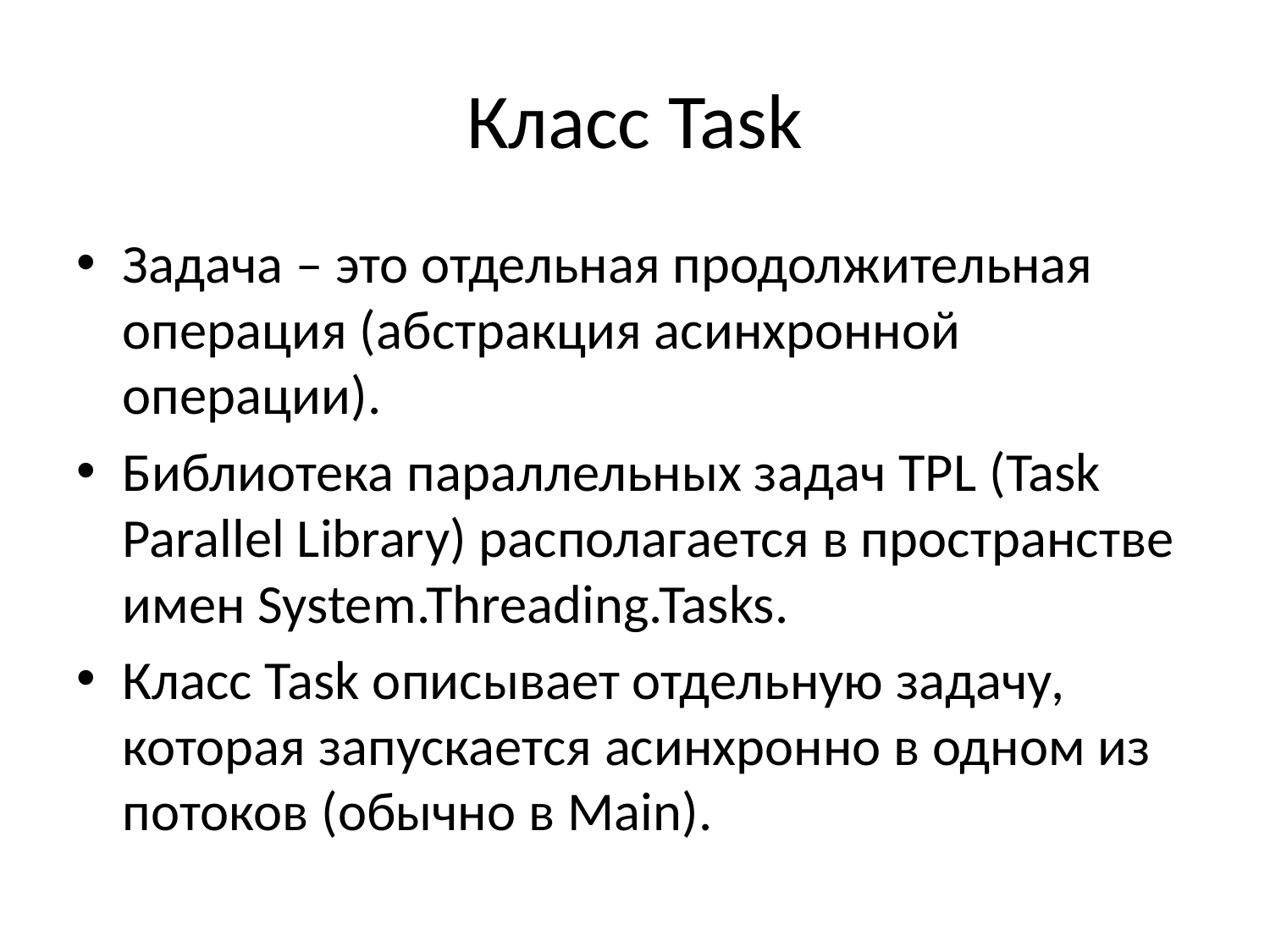

# Класс Task
Задача – это отдельная продолжительная операция (абстракция асинхронной операции).
Библиотека параллельных задач TPL (Task Parallel Library) располагается в пространстве имен System.Threading.Tasks.
Класс Task описывает отдельную задачу, которая запускается асинхронно в одном из потоков (обычно в Main).